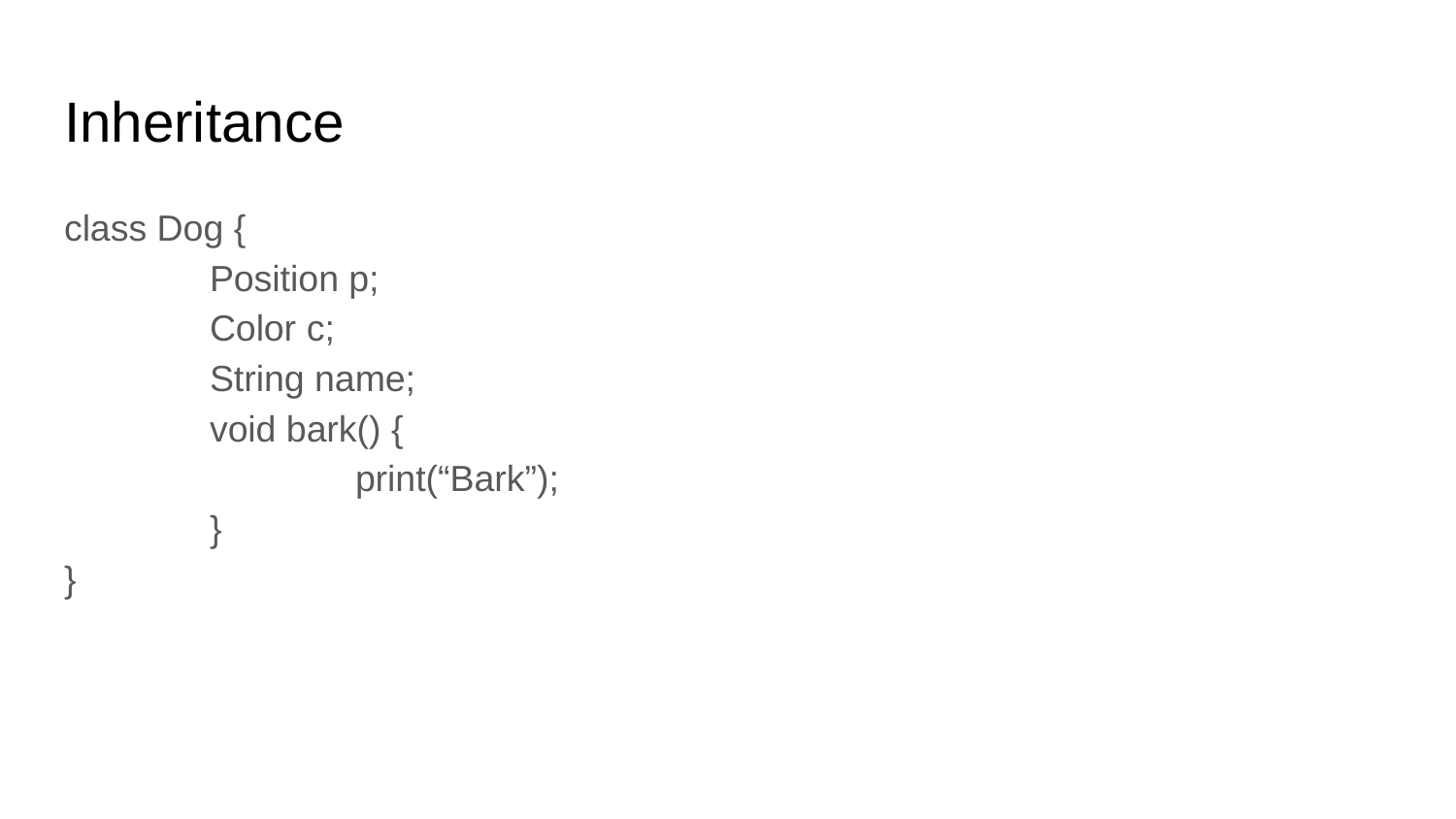

# Inheritance
class Dog {
	Position p;
	Color c;
	String name;
	void bark() {
		print(“Bark”);
	}
}